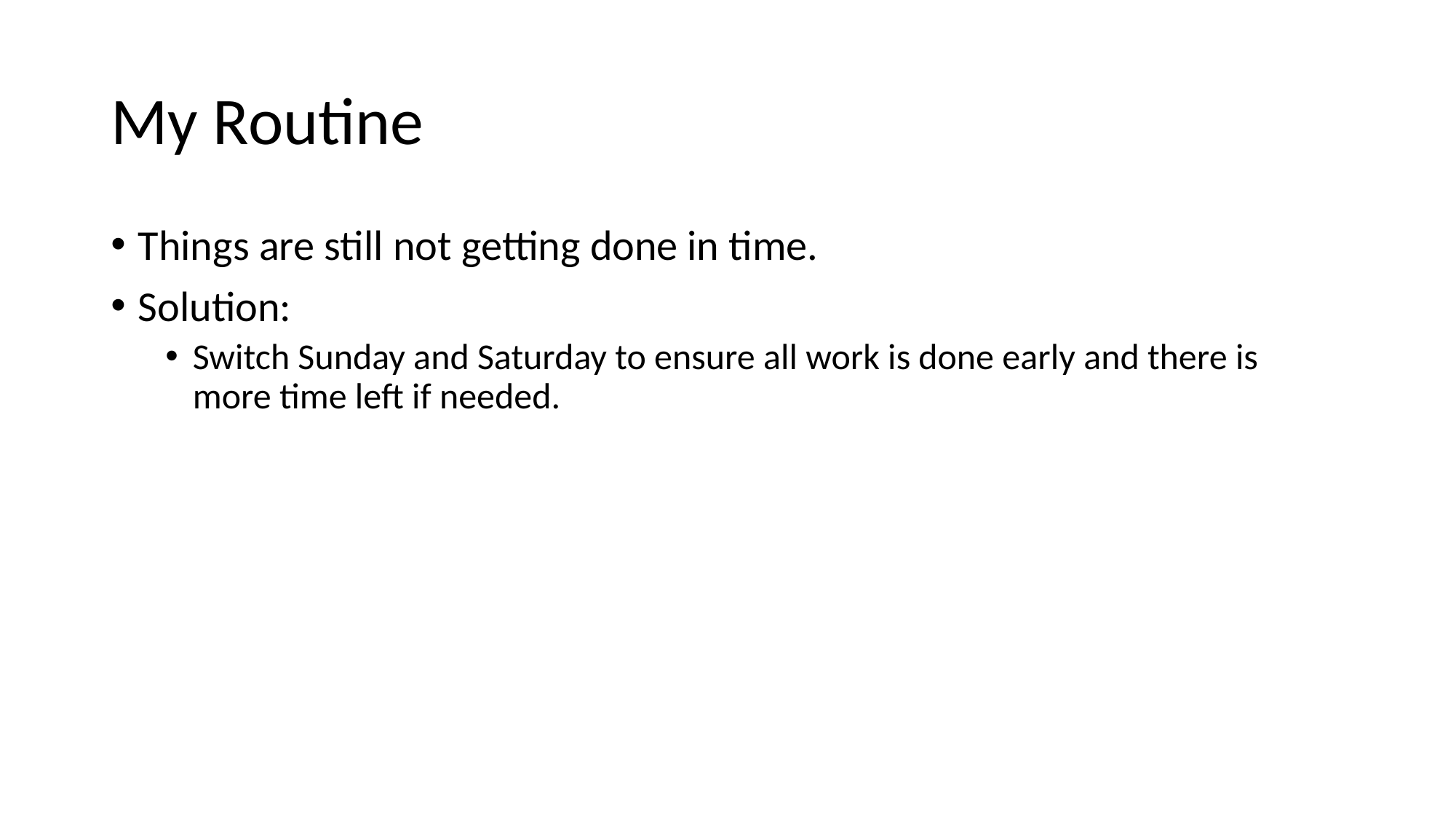

# My Routine
Things are still not getting done in time.
Solution:
Switch Sunday and Saturday to ensure all work is done early and there is more time left if needed.